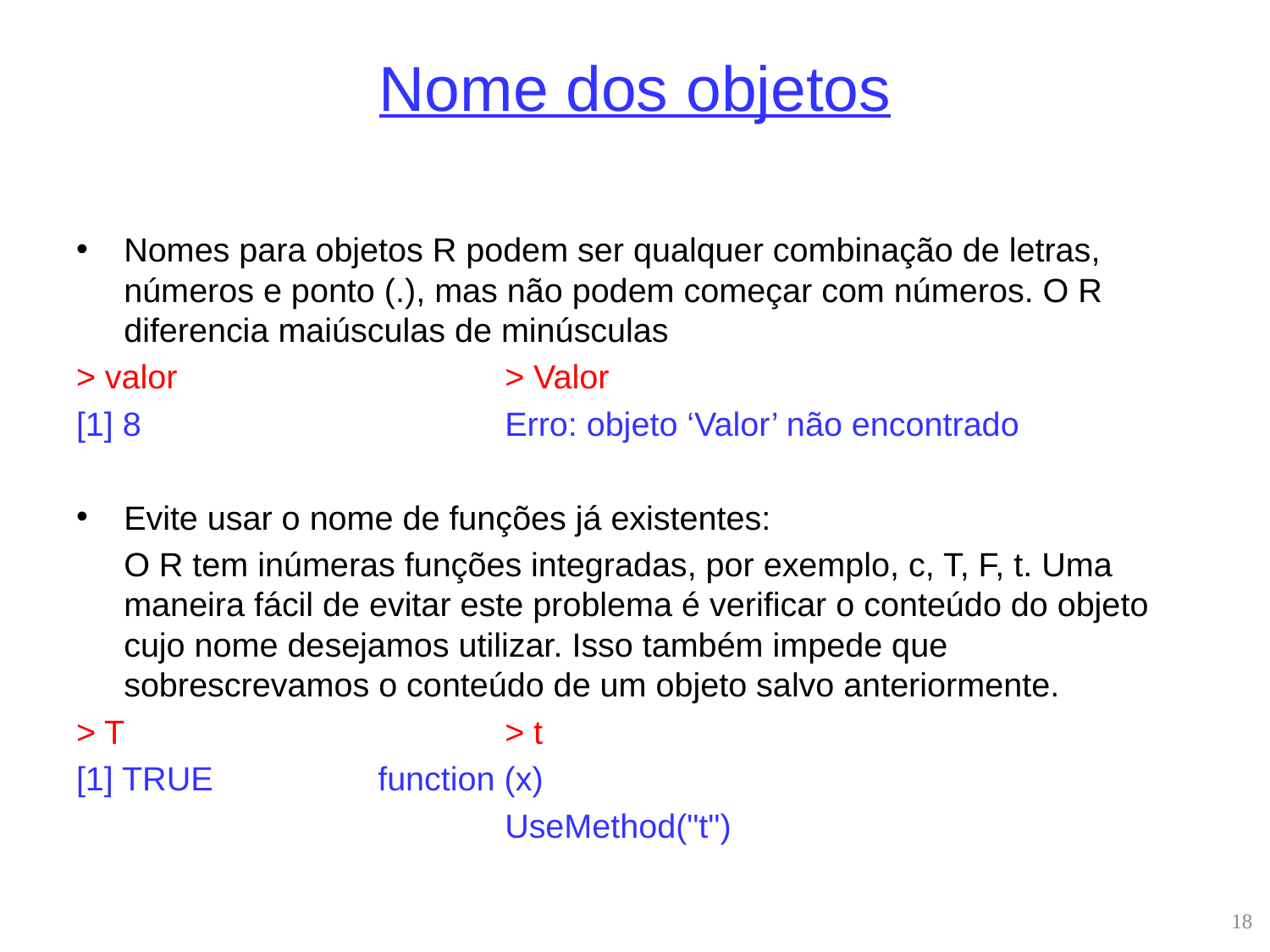

# Nome dos objetos
Nomes para objetos R podem ser qualquer combinação de letras, números e ponto (.), mas não podem começar com números. O R diferencia maiúsculas de minúsculas
> valor			> Valor
[1] 8			Erro: objeto ‘Valor’ não encontrado

Evite usar o nome de funções já existentes:
	O R tem inúmeras funções integradas, por exemplo, c, T, F, t. Uma maneira fácil de evitar este problema é verificar o conteúdo do objeto cujo nome desejamos utilizar. Isso também impede que sobrescrevamos o conteúdo de um objeto salvo anteriormente.
> T			> t
[1] TRUE		function (x)
				UseMethod("t")
18